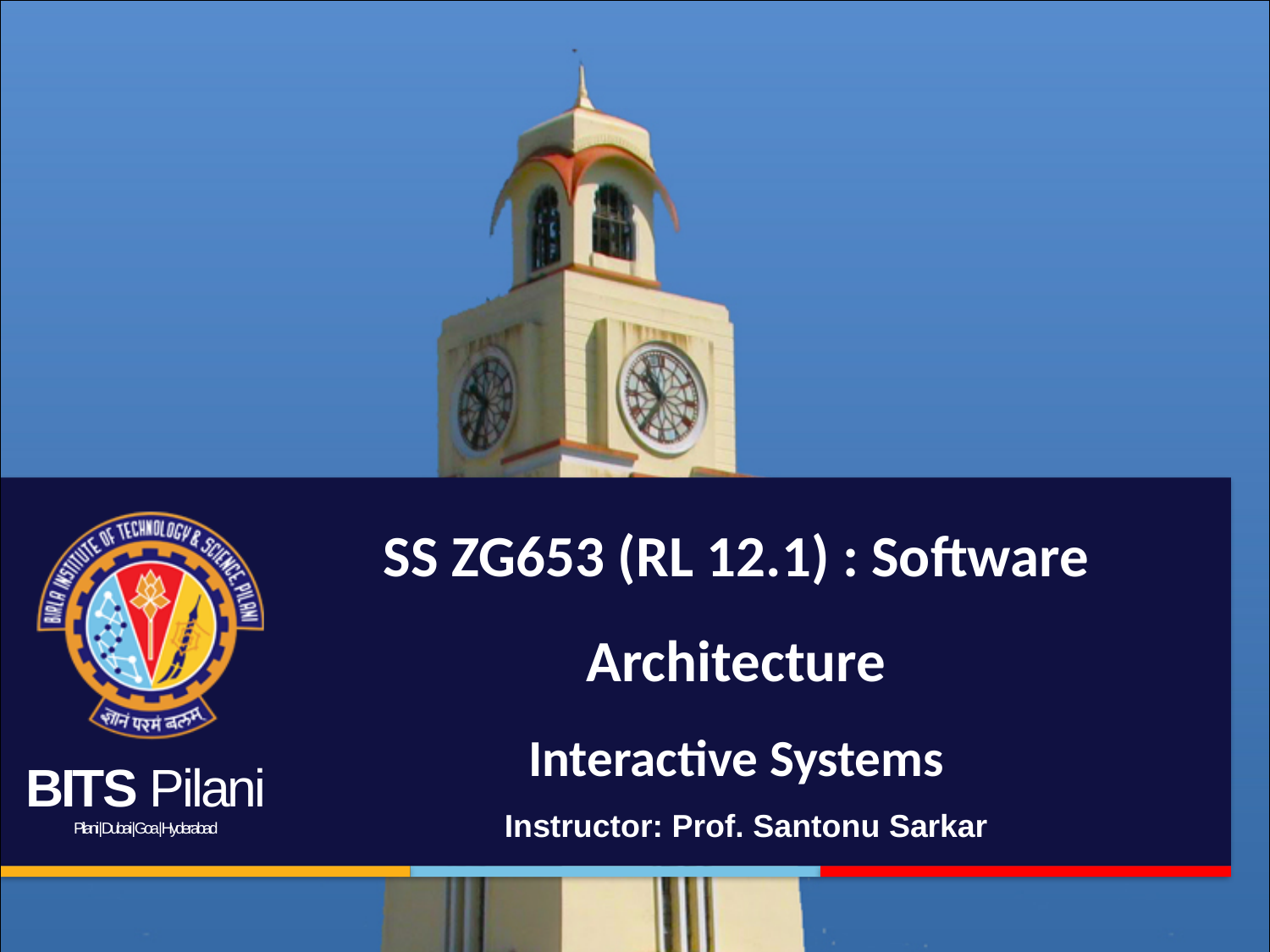

# SS ZG653 (RL 12.1) : Software Architecture Interactive Systems
Instructor: Prof. Santonu Sarkar